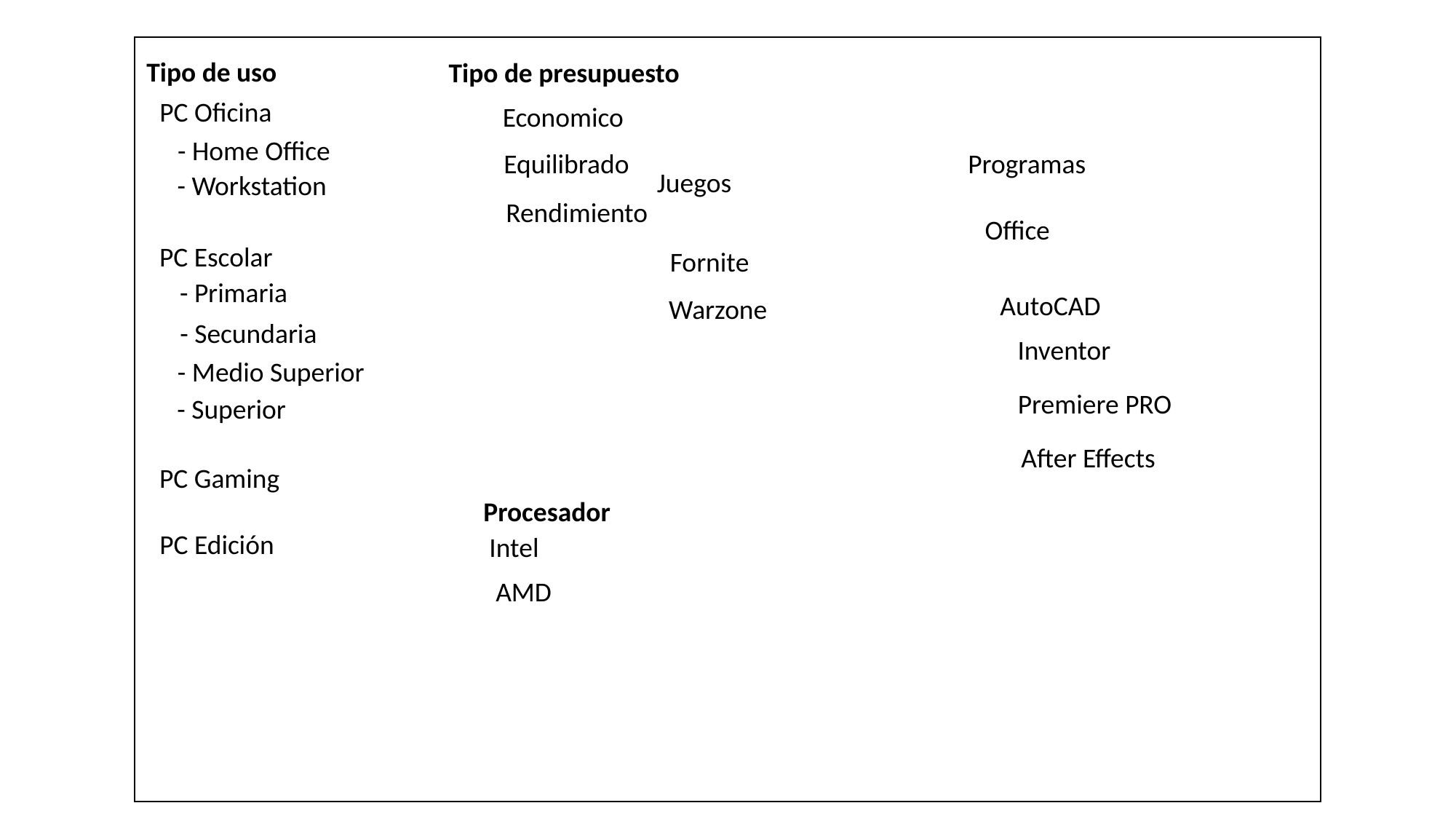

Tipo de uso
Tipo de presupuesto
PC Oficina
Economico
- Home Office
Equilibrado
Programas
Juegos
- Workstation
Rendimiento
Office
PC Escolar
Fornite
- Primaria
AutoCAD
Warzone
- Secundaria
Inventor
- Medio Superior
Premiere PRO
- Superior
After Effects
PC Gaming
Procesador
PC Edición
Intel
AMD